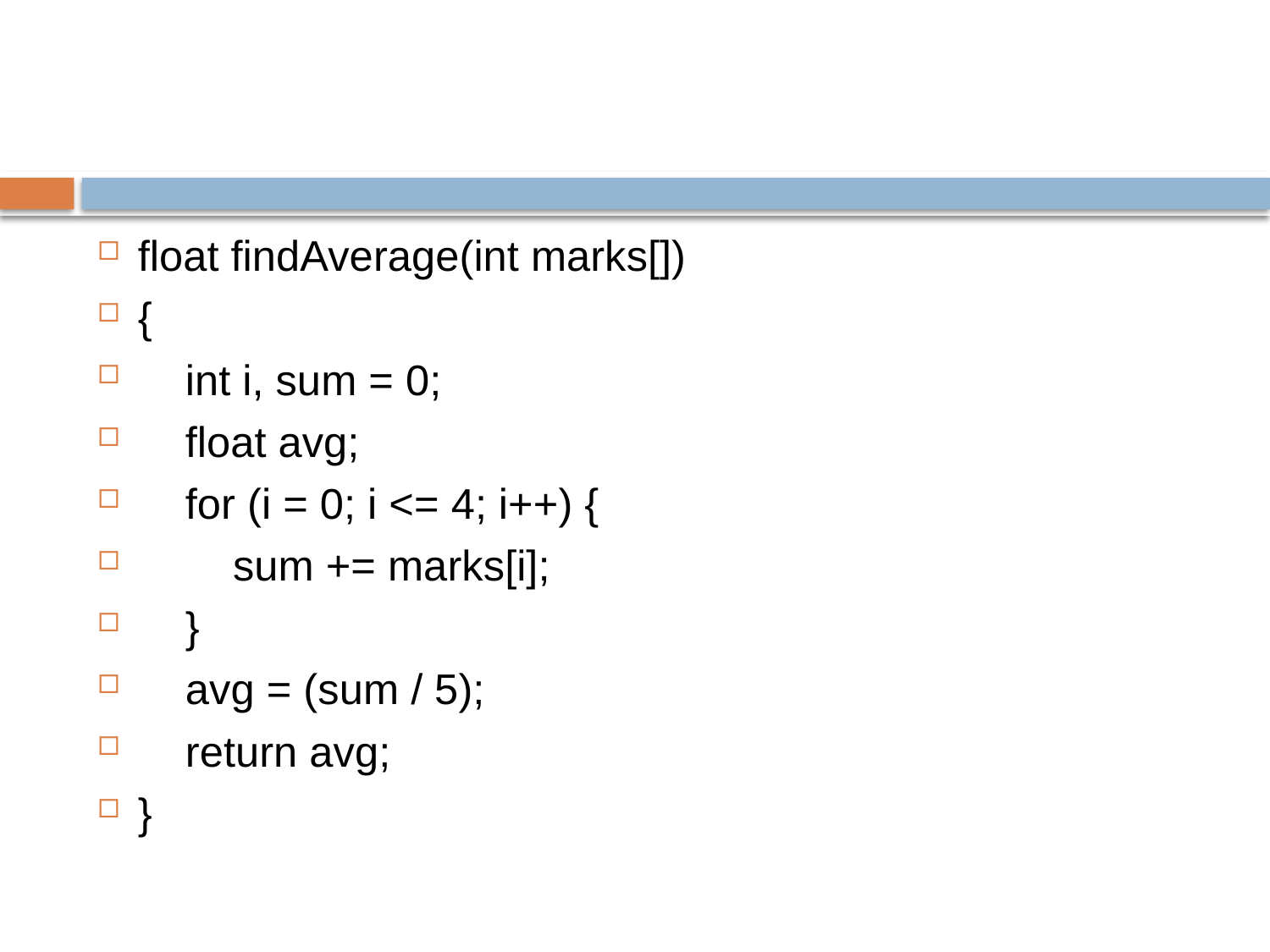

#
float findAverage(int marks[])
{
    int i, sum = 0;
    float avg;
    for (i = 0; i <= 4; i++) {
        sum += marks[i];
    }
    avg = (sum / 5);
    return avg;
}